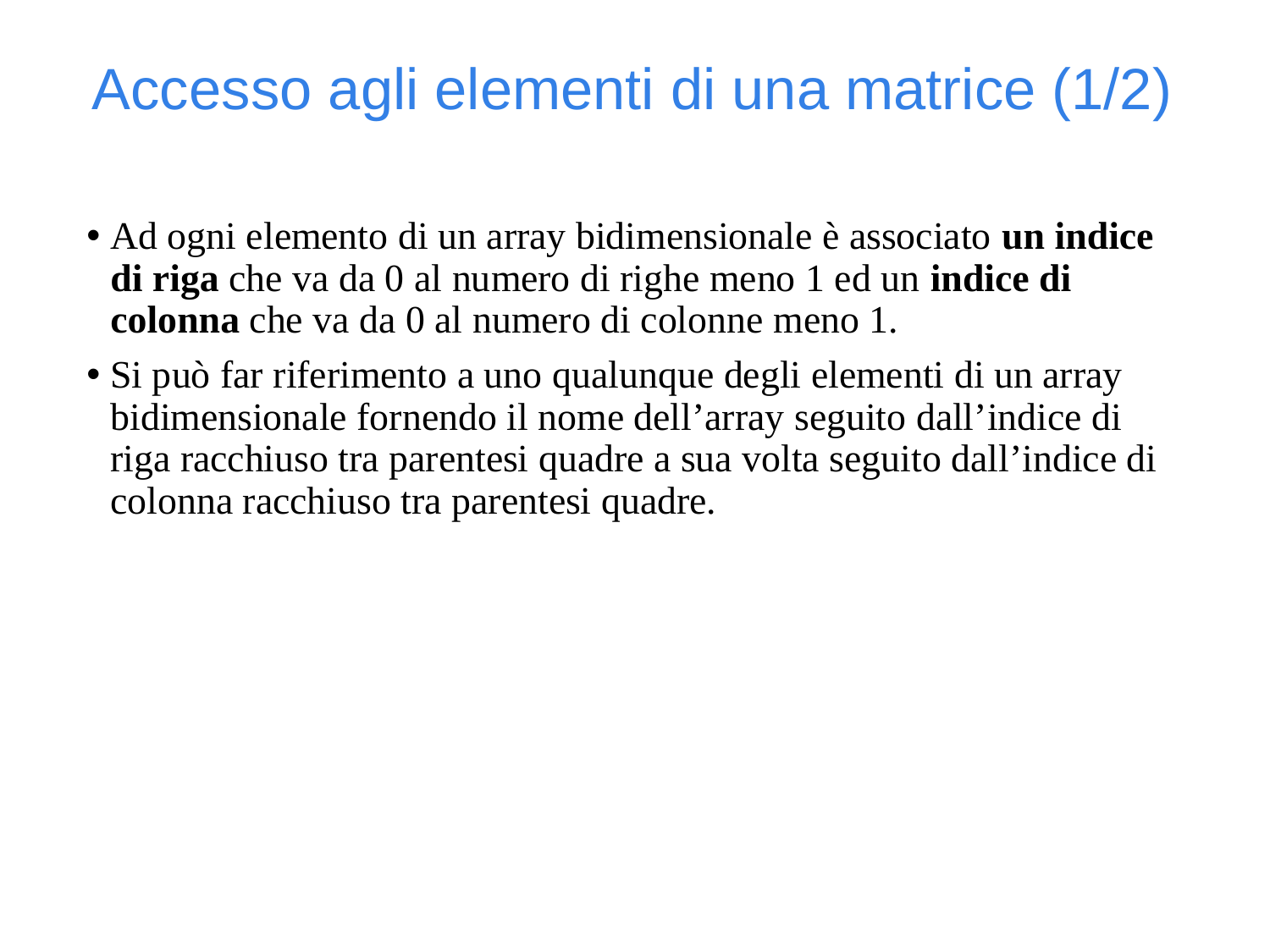

Accesso agli elementi di una matrice (1/2)

Ad ogni elemento di un array bidimensionale è associato un indice di riga che va da 0 al numero di righe meno 1 ed un indice di colonna che va da 0 al numero di colonne meno 1.
Si può far riferimento a uno qualunque degli elementi di un array bidimensionale fornendo il nome dell’array seguito dall’indice di riga racchiuso tra parentesi quadre a sua volta seguito dall’indice di colonna racchiuso tra parentesi quadre.